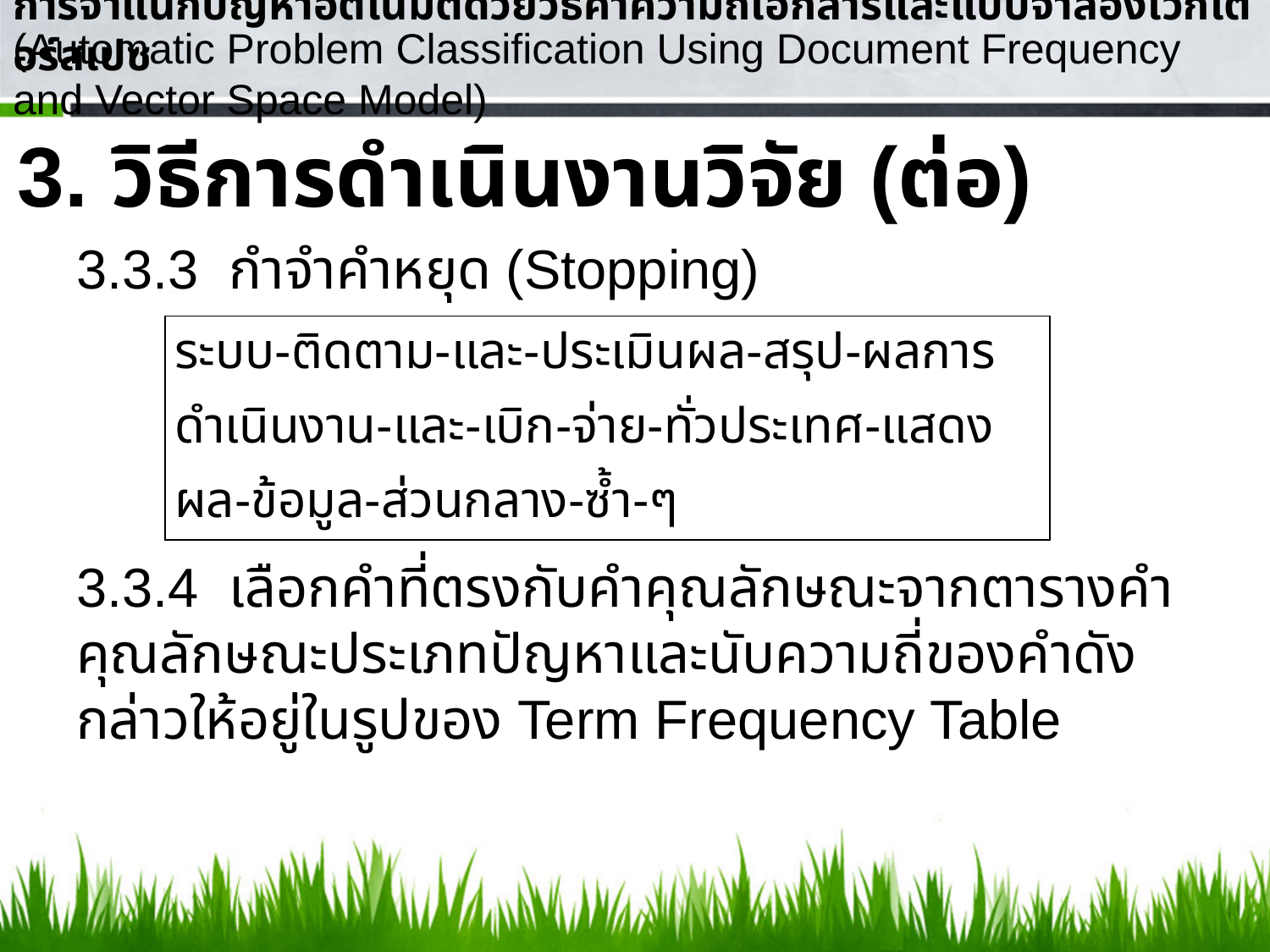

การจำแนกปัญหาอัตโนมัติด้วยวิธีค่าความถี่เอกสารและแบบจำลองเวกเตอร์สเปซ
(Automatic Problem Classification Using Document Frequency and Vector Space Model)
3. วิธีการดำเนินงานวิจัย (ต่อ)

3.3.3  กำจำคำหยุด (Stopping)

3.3.4  เลือกคำที่ตรงกับคำคุณลักษณะจากตารางคำคุณลักษณะประเภทปัญหาและนับความถี่ของคำดังกล่าวให้อยู่ในรูปของ Term Frequency Table

| ระบบ-ติดตาม-และ-ประเมินผล-สรุป-ผลการดำเนินงาน-และ-เบิก-จ่าย-ทั่วประเทศ-แสดงผล-ข้อมูล-ส่วนกลาง-ซ้ำ-ๆ |
| --- |
| ระบบ- ติดตาม- และ- ประเมินผล- สรุป- ผลการดำเนินงาน- และ- การ- เบิก- จ่าย-ทั่วประเทศ- การ-แสดงผล- ข้อมูล-ส่วนกลาง- ซ้ำ- ๆ |
| --- |